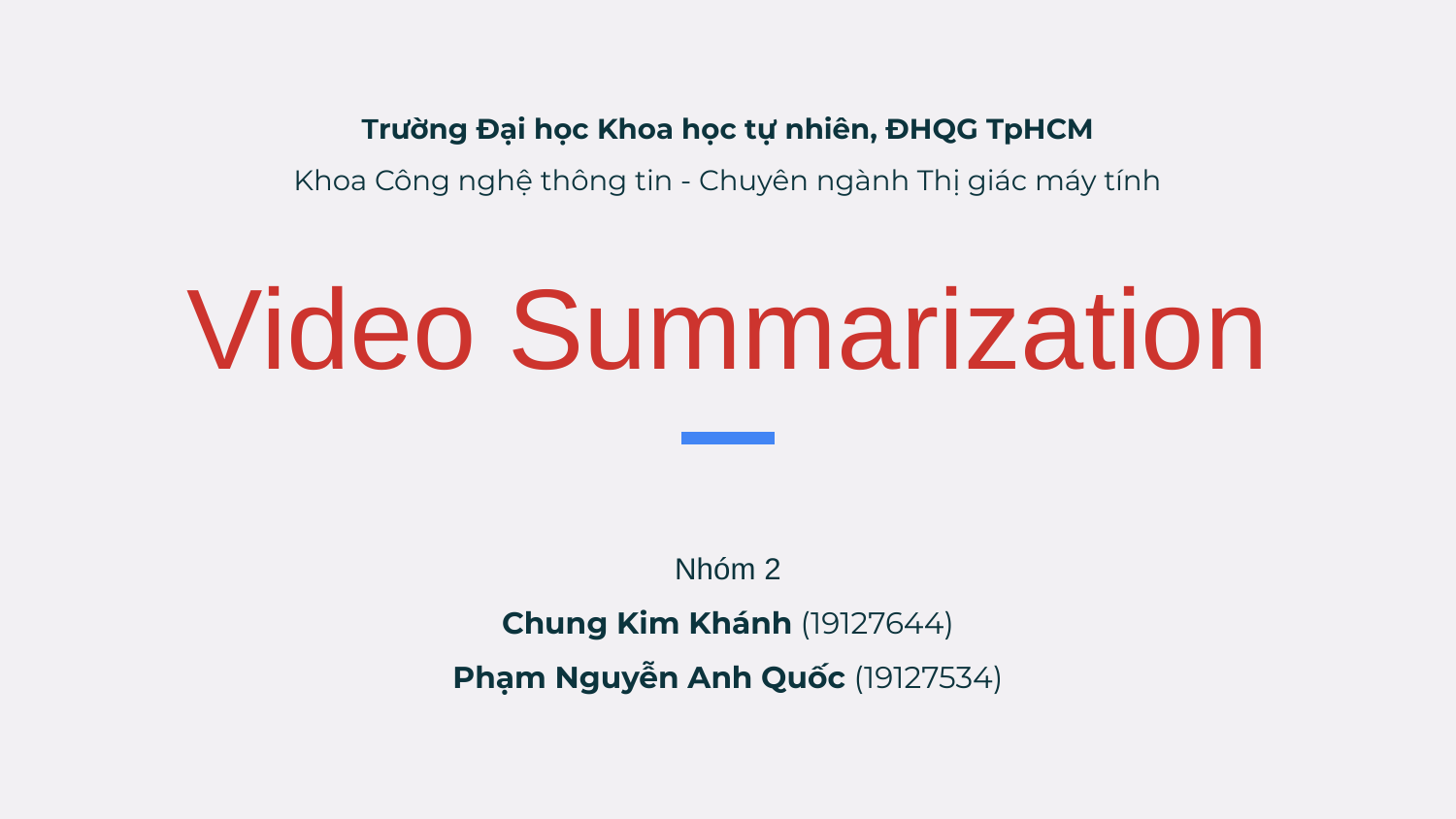

Trường Đại học Khoa học tự nhiên, ĐHQG TpHCM
Khoa Công nghệ thông tin - Chuyên ngành Thị giác máy tính
# Video Summarization
Nhóm 2
Chung Kim Khánh (19127644)
Phạm Nguyễn Anh Quốc (19127534)